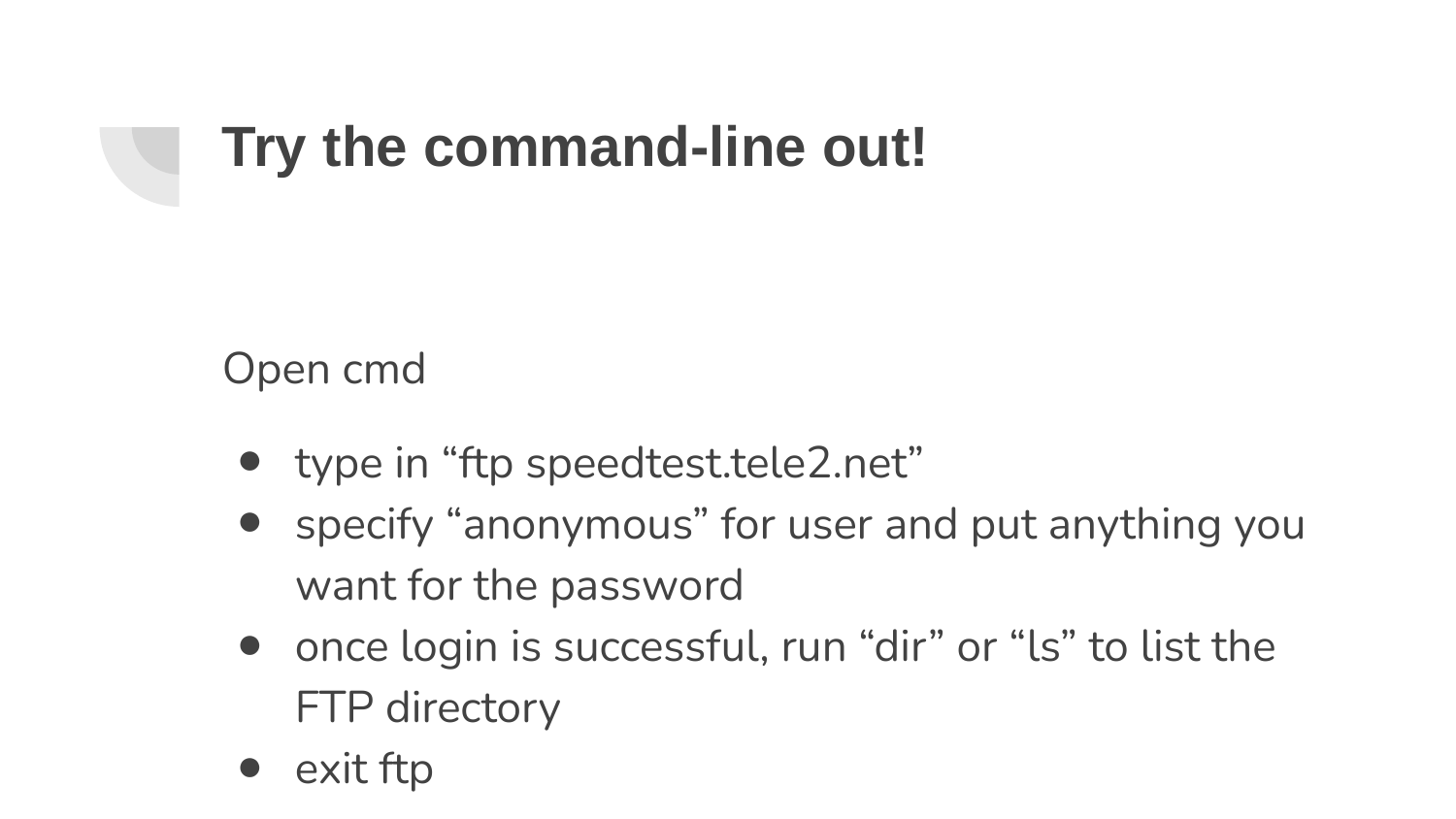

# Try the command-line out!
Open cmd
type in “ftp speedtest.tele2.net”
specify “anonymous” for user and put anything you want for the password
once login is successful, run “dir” or “ls” to list the FTP directory
exit ftp